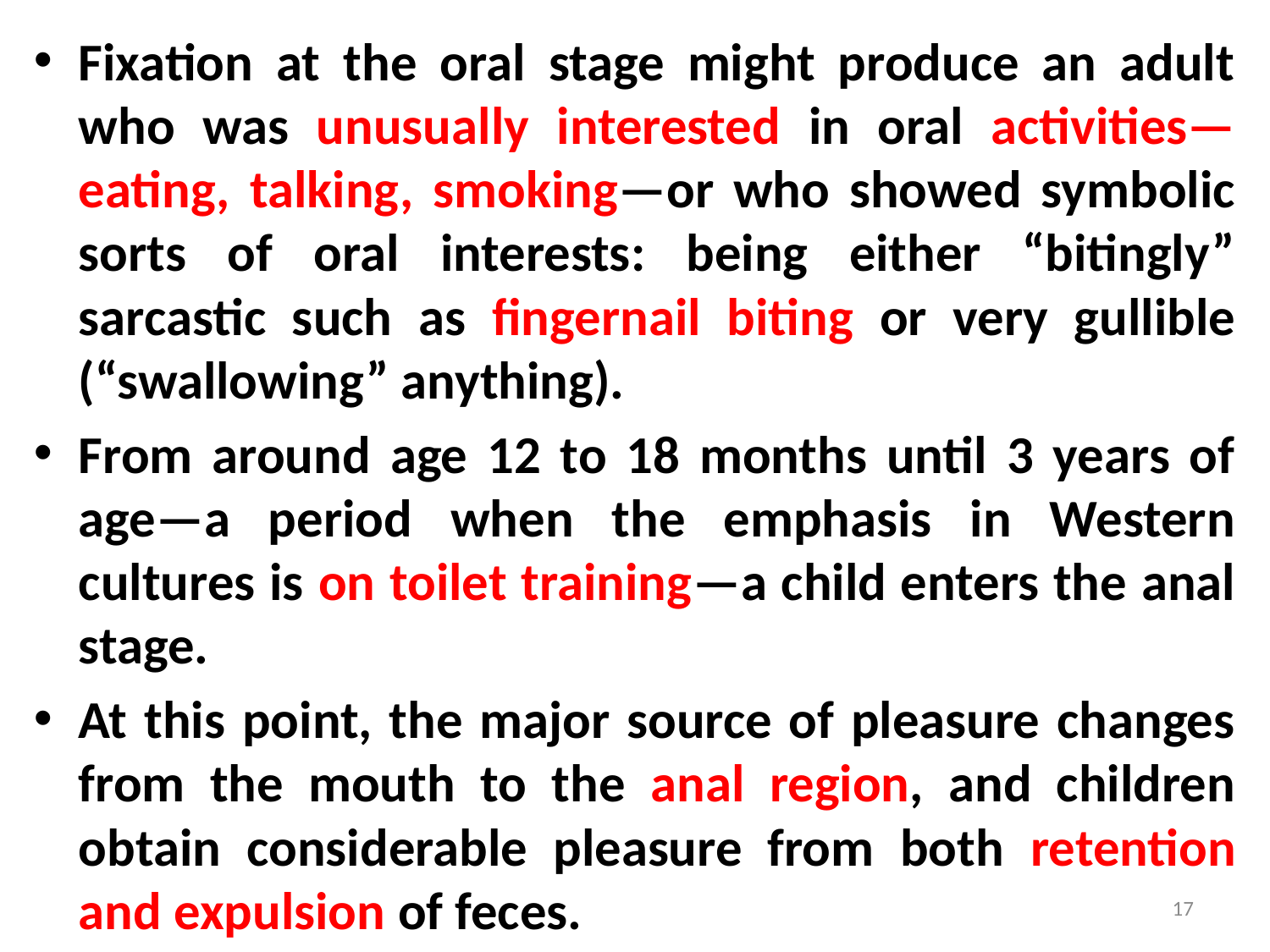

Fixation at the oral stage might produce an adult who was unusually interested in oral activities—eating, talking, smoking—or who showed symbolic sorts of oral interests: being either “bitingly” sarcastic such as fingernail biting or very gullible (“swallowing” anything).
From around age 12 to 18 months until 3 years of age—a period when the emphasis in Western cultures is on toilet training—a child enters the anal stage.
At this point, the major source of pleasure changes from the mouth to the anal region, and children obtain considerable pleasure from both retention and expulsion of feces.
17